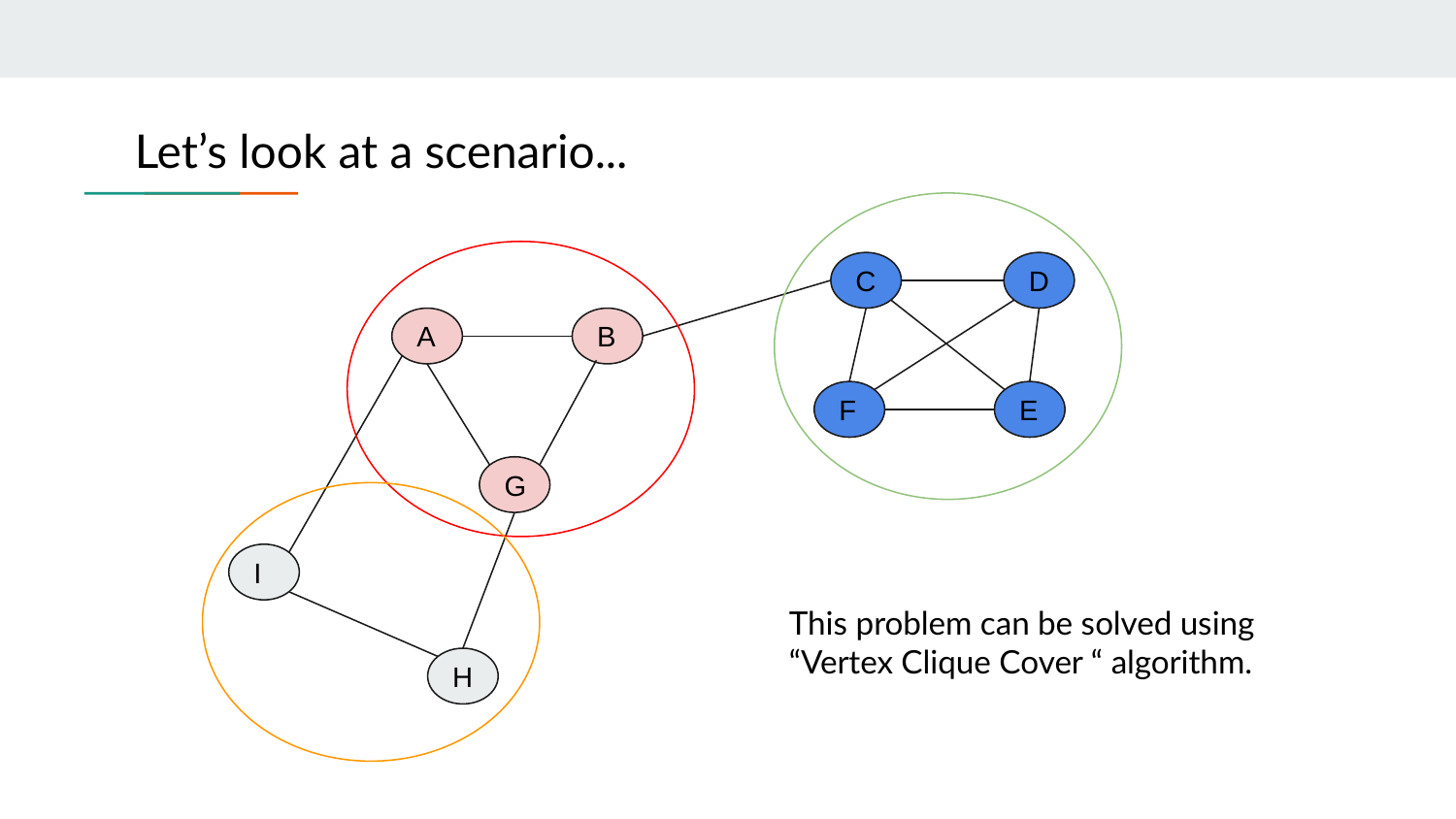

Let’s look at a scenario...

C
D
A
B
F
E
G

I
This problem can be solved using “Vertex Clique Cover “ algorithm.
H